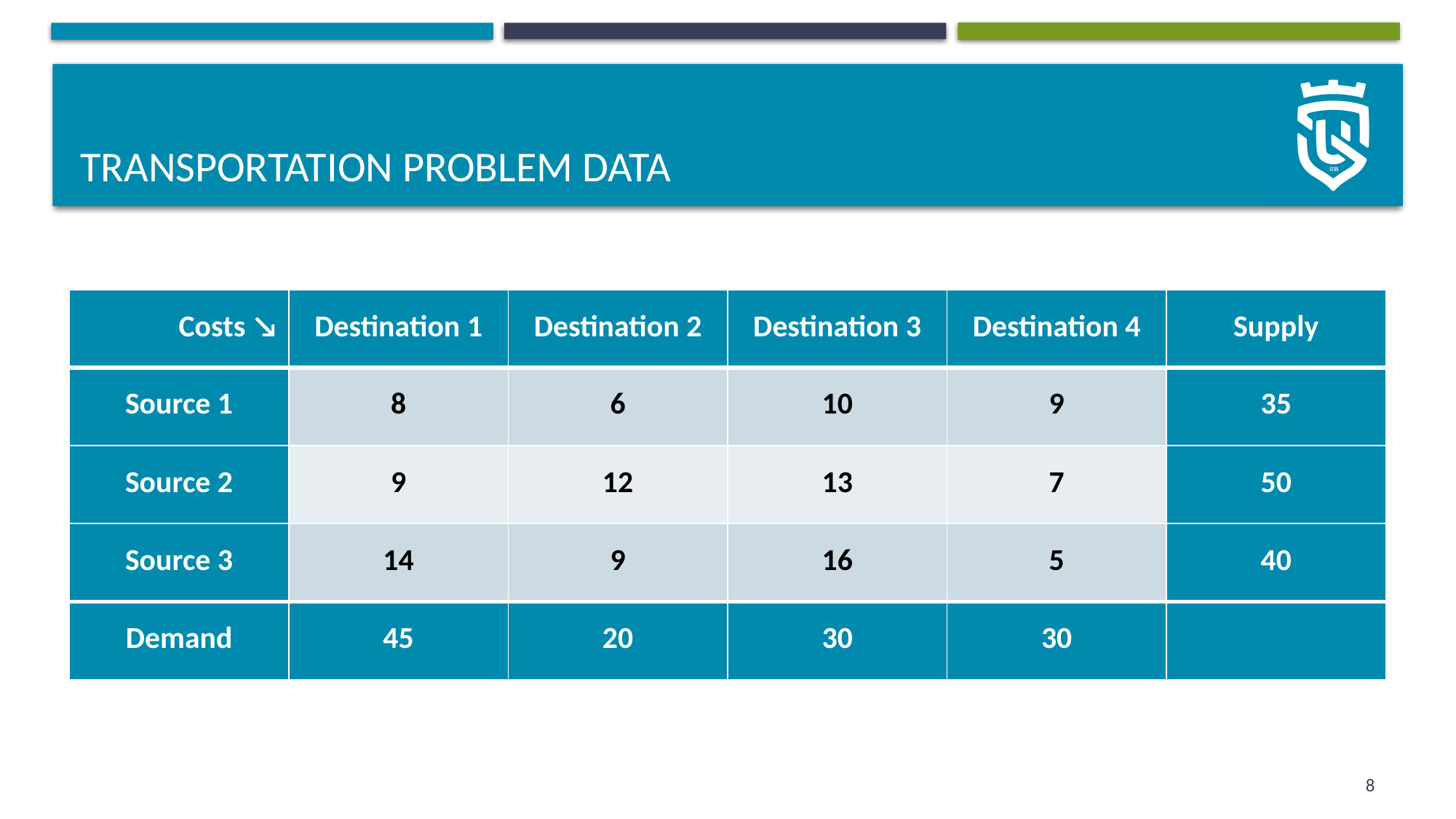

# Transportation problem data
| Costs ↘ | Destination 1 | Destination 2 | Destination 3 | Destination 4 | Supply |
| --- | --- | --- | --- | --- | --- |
| Source 1 | 8 | 6 | 10 | 9 | 35 |
| Source 2 | 9 | 12 | 13 | 7 | 50 |
| Source 3 | 14 | 9 | 16 | 5 | 40 |
| Demand | 45 | 20 | 30 | 30 |  |
8